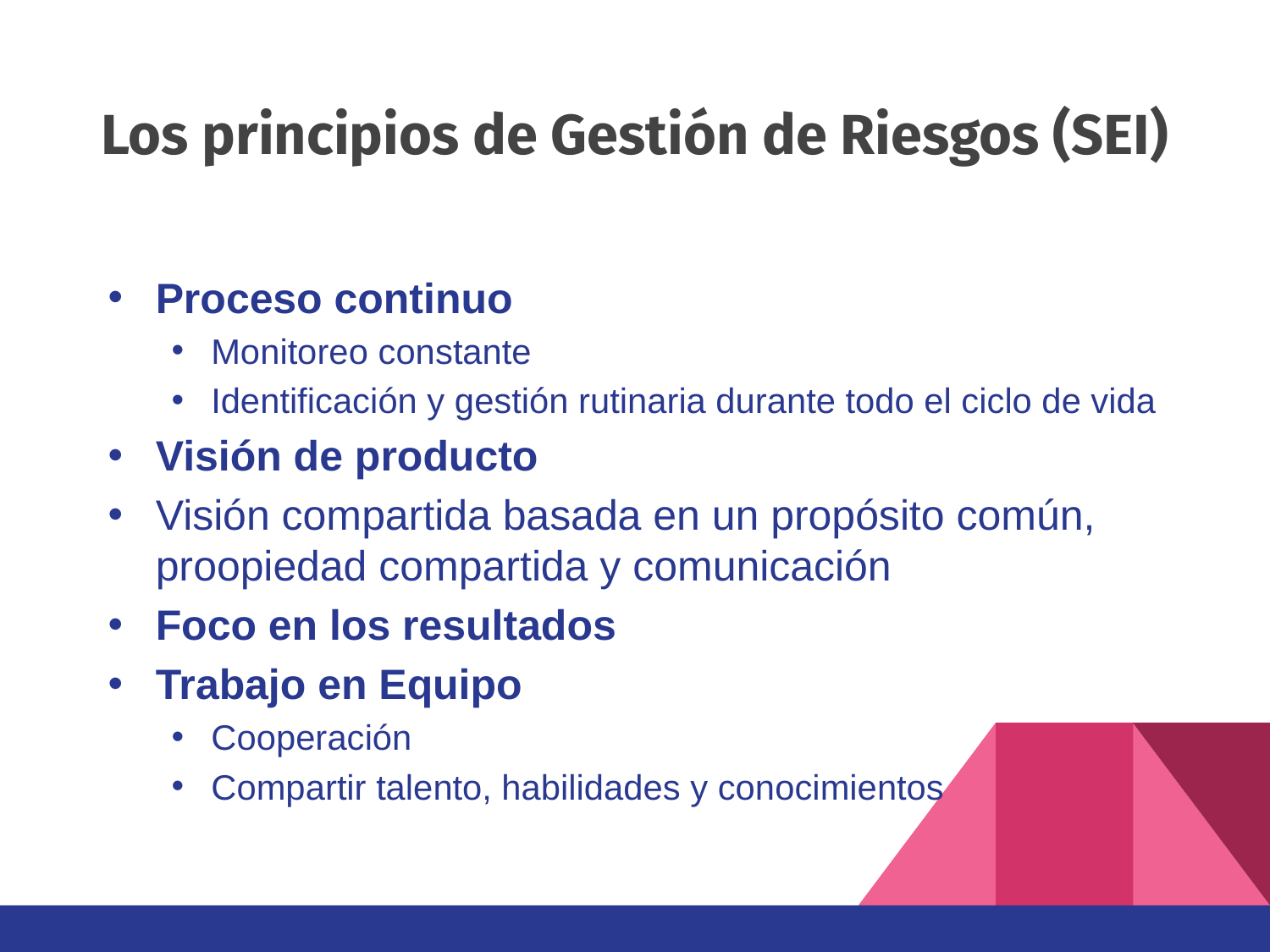

# Los principios de Gestión de Riesgos (SEI)
Proceso continuo
Monitoreo constante
Identificación y gestión rutinaria durante todo el ciclo de vida
Visión de producto
Visión compartida basada en un propósito común, proopiedad compartida y comunicación
Foco en los resultados
Trabajo en Equipo
Cooperación
Compartir talento, habilidades y conocimientos